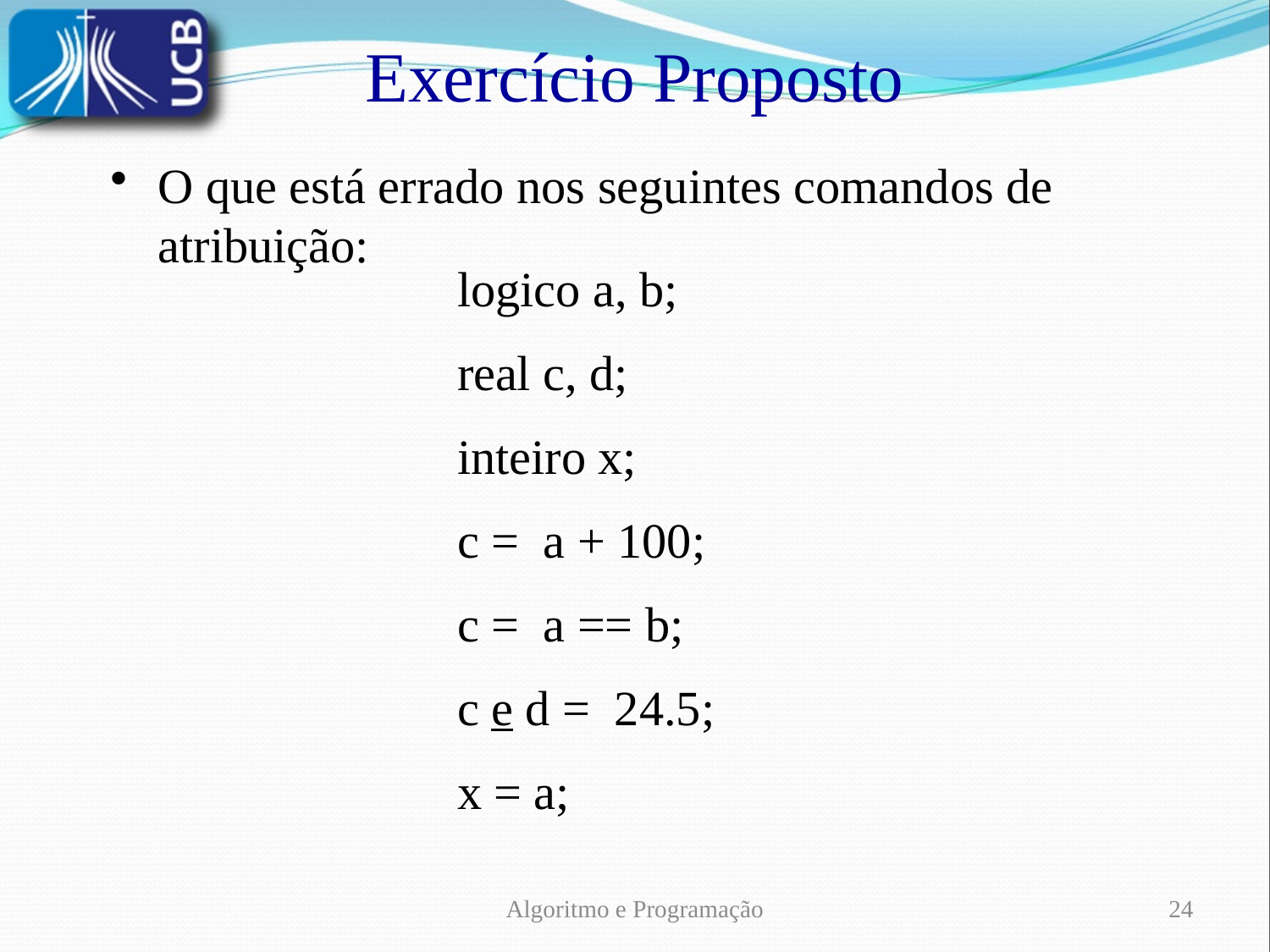

Exercício Proposto
O que está errado nos seguintes comandos de atribuição:
logico a, b;
real c, d;
inteiro x;
c =  a + 100;
c =  a == b;
c e d =  24.5;
x = a;
Algoritmo e Programação
24